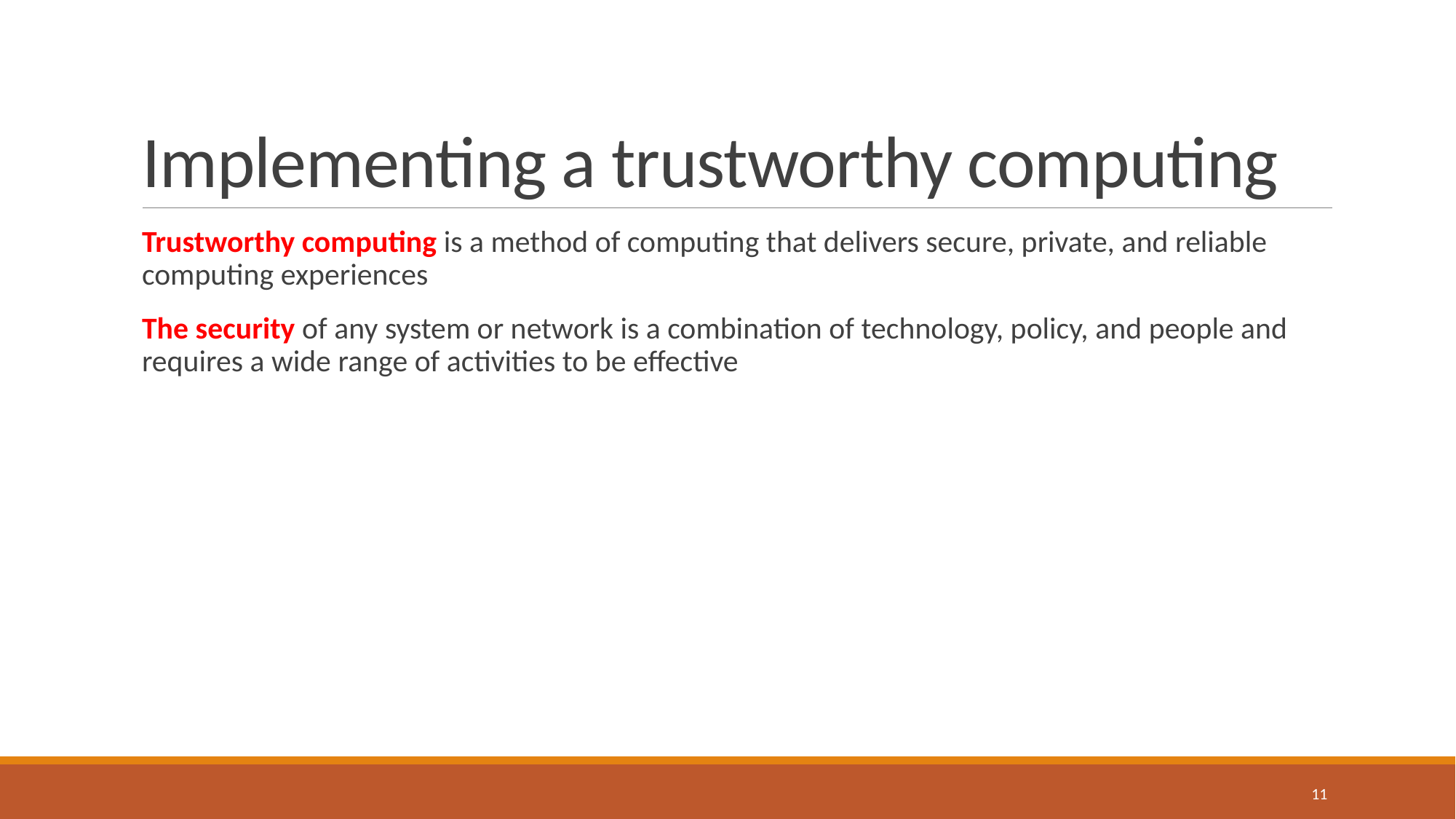

# Implementing a trustworthy computing
Trustworthy computing is a method of computing that delivers secure, private, and reliable computing experiences
The security of any system or network is a combination of technology, policy, and people and requires a wide range of activities to be effective
11